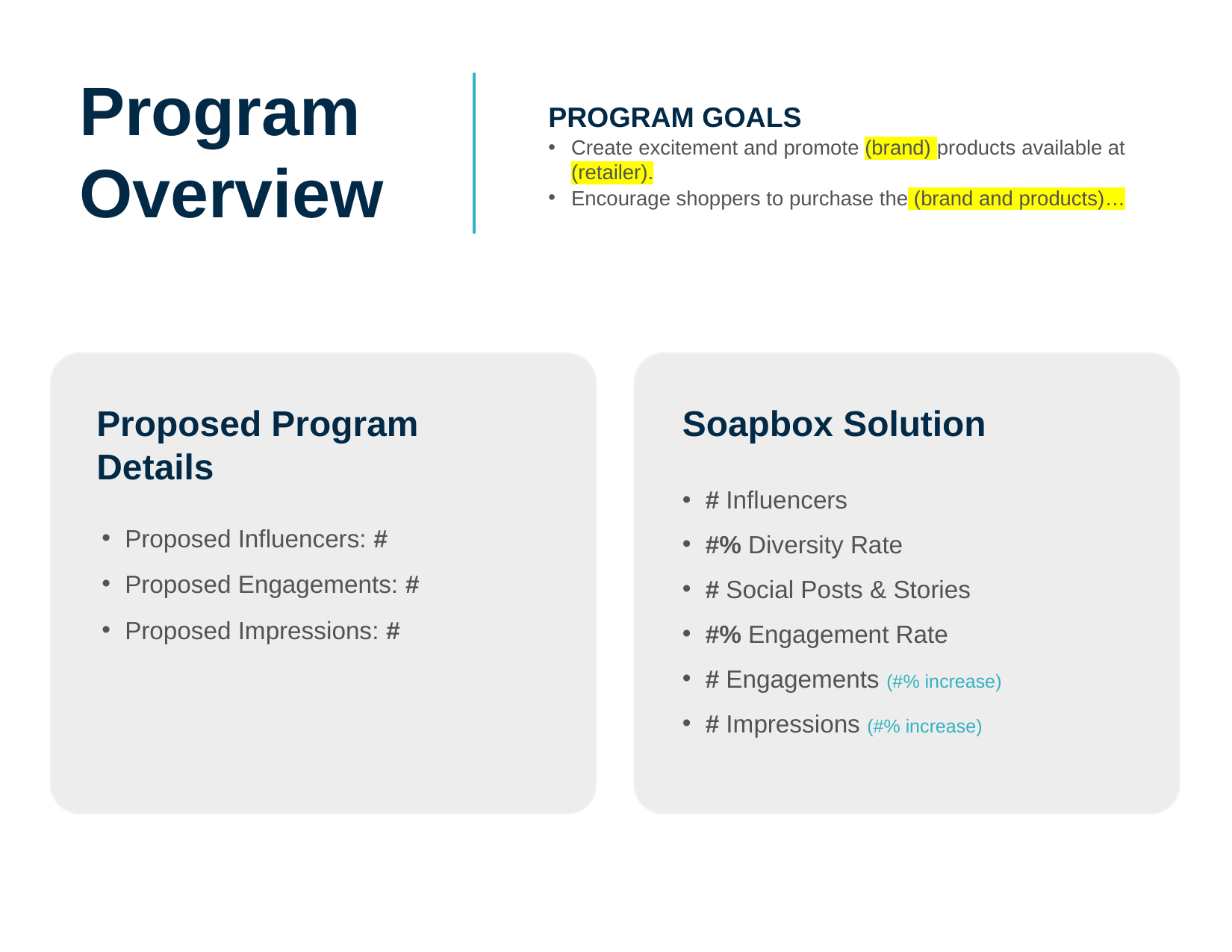

Program
Overview
PROGRAM GOALS
Create excitement and promote (brand) products available at (retailer).
Encourage shoppers to purchase the (brand and products)…

Proposed Program Details
Soapbox Solution
# Influencers
#% Diversity Rate
# Social Posts & Stories
#% Engagement Rate
# Engagements (#% increase)
# Impressions (#% increase)
Proposed Influencers: #
Proposed Engagements: #
Proposed Impressions: #